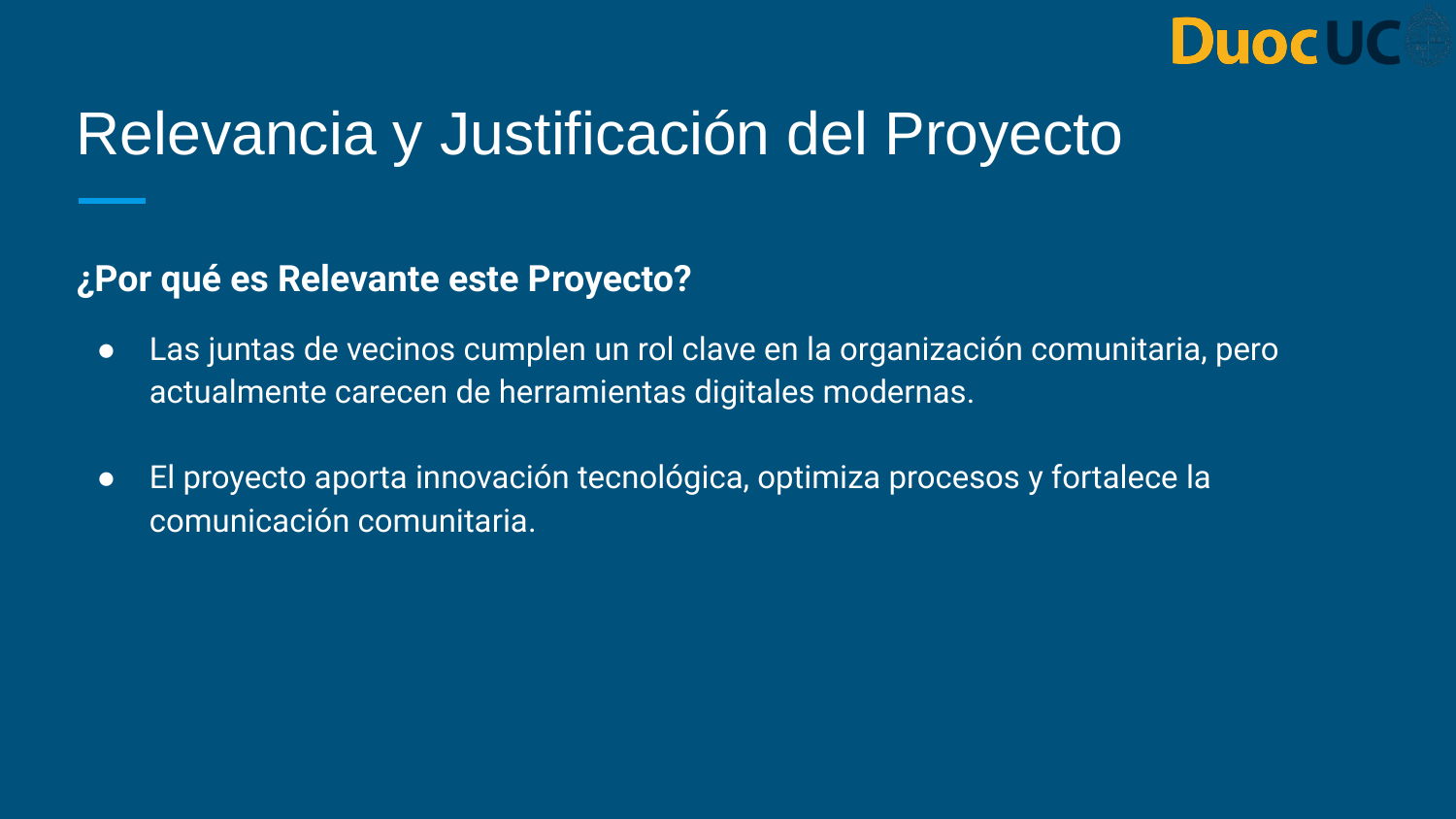

# Relevancia y Justificación del Proyecto
¿Por qué es Relevante este Proyecto?
Las juntas de vecinos cumplen un rol clave en la organización comunitaria, pero actualmente carecen de herramientas digitales modernas.
El proyecto aporta innovación tecnológica, optimiza procesos y fortalece la comunicación comunitaria.